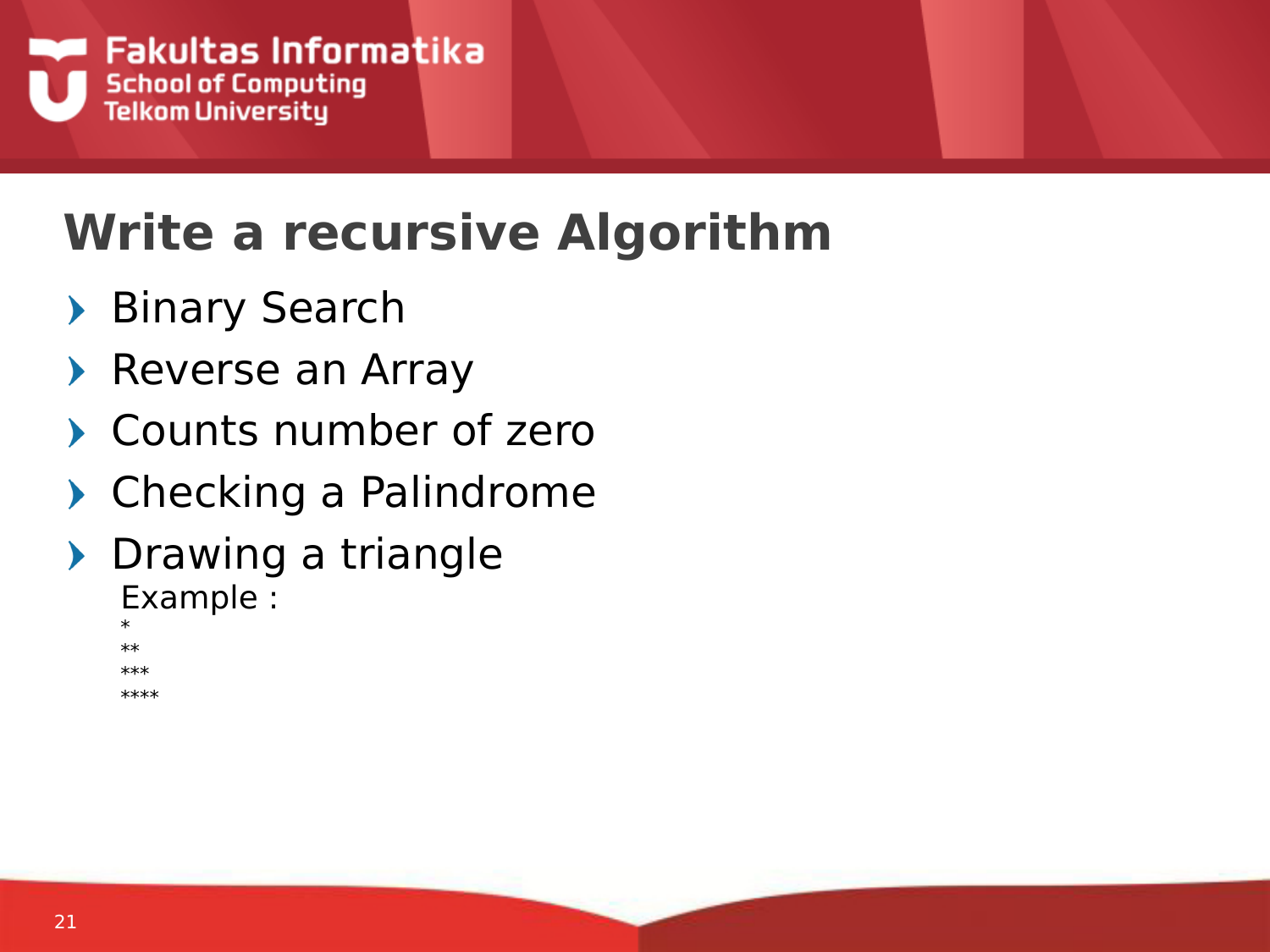

# Write a recursive Algorithm
Binary Search
Reverse an Array
Counts number of zero
Checking a Palindrome
Drawing a triangle
Example :
*
**
***
****

21